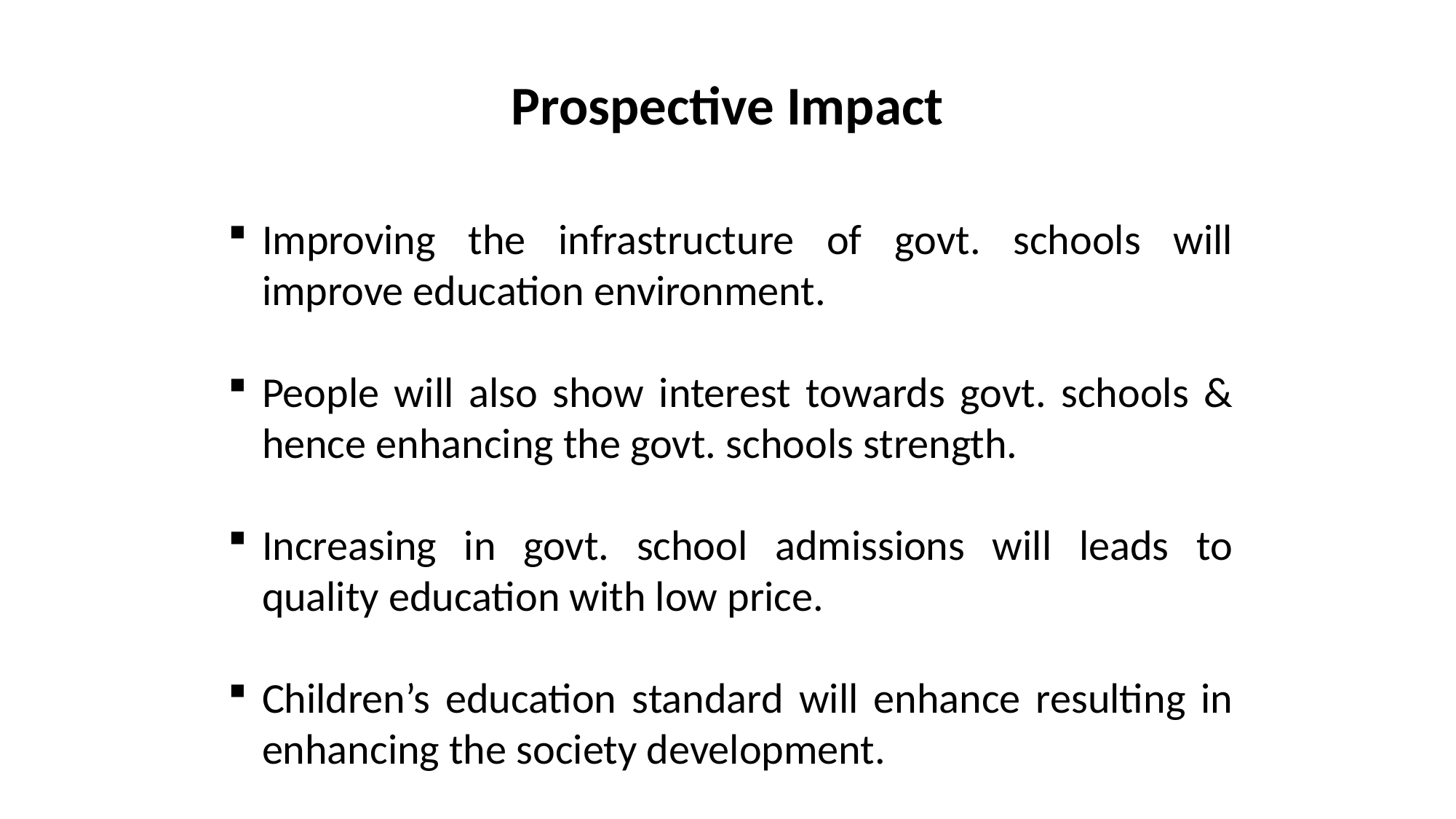

Prospective Impact
Improving the infrastructure of govt. schools will improve education environment.

People will also show interest towards govt. schools & hence enhancing the govt. schools strength.

Increasing in govt. school admissions will leads to quality education with low price.

Children’s education standard will enhance resulting in enhancing the society development.